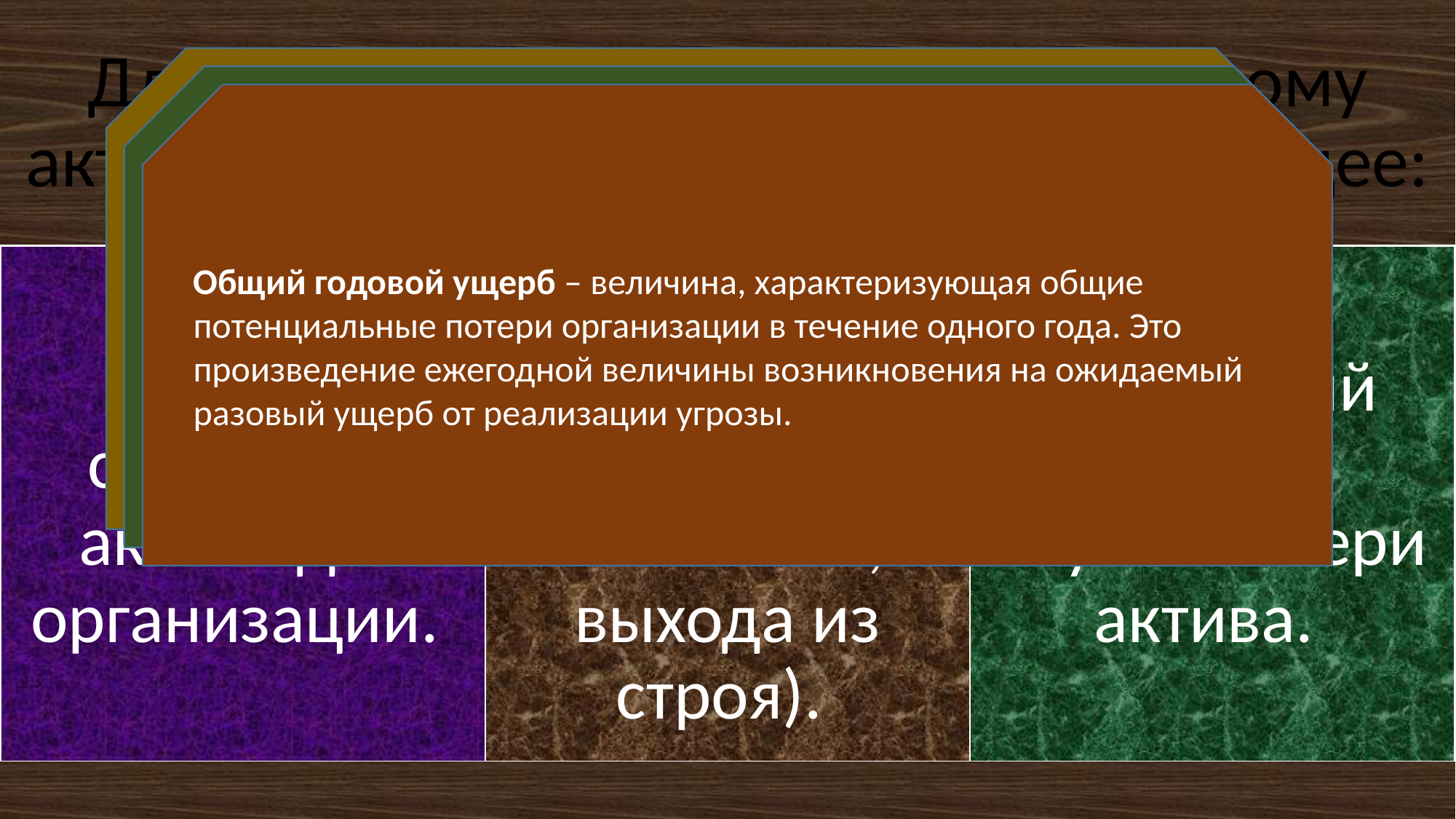

Для назначения стоимости конкретному активу необходимо определить следующее:
общая стоимость актива для организации.
ущерб в случае потери актива (в частности, выхода из строя).
косвенный ущерб в случае потери актива.
Ожидаемый разовый ущерб – ущерб, полученный в результате разовой реализации одной угрозы. Другими словами, это денежная величина, сопоставленная одиночному событию и характеризующая потенциальный ущерб, который понесет компания, если конкретная угроза сможет использовать уязвимость. Вычисляется умножением стоимости актива на величину фактора подверженности воздействию.
Ежегодная частота возникновения ( по-простому вероятность) – ожидаемое число проявления угрозы в течение года. Понятно, что величина может меняться от 0 до 100 процентов и не может быть определена точно. В идеальном случае определяется на основе статистики.
Общий годовой ущерб – величина, характеризующая общие потенциальные потери организации в течение одного года. Это произведение ежегодной величины возникновения на ожидаемый разовый ущерб от реализации угрозы.